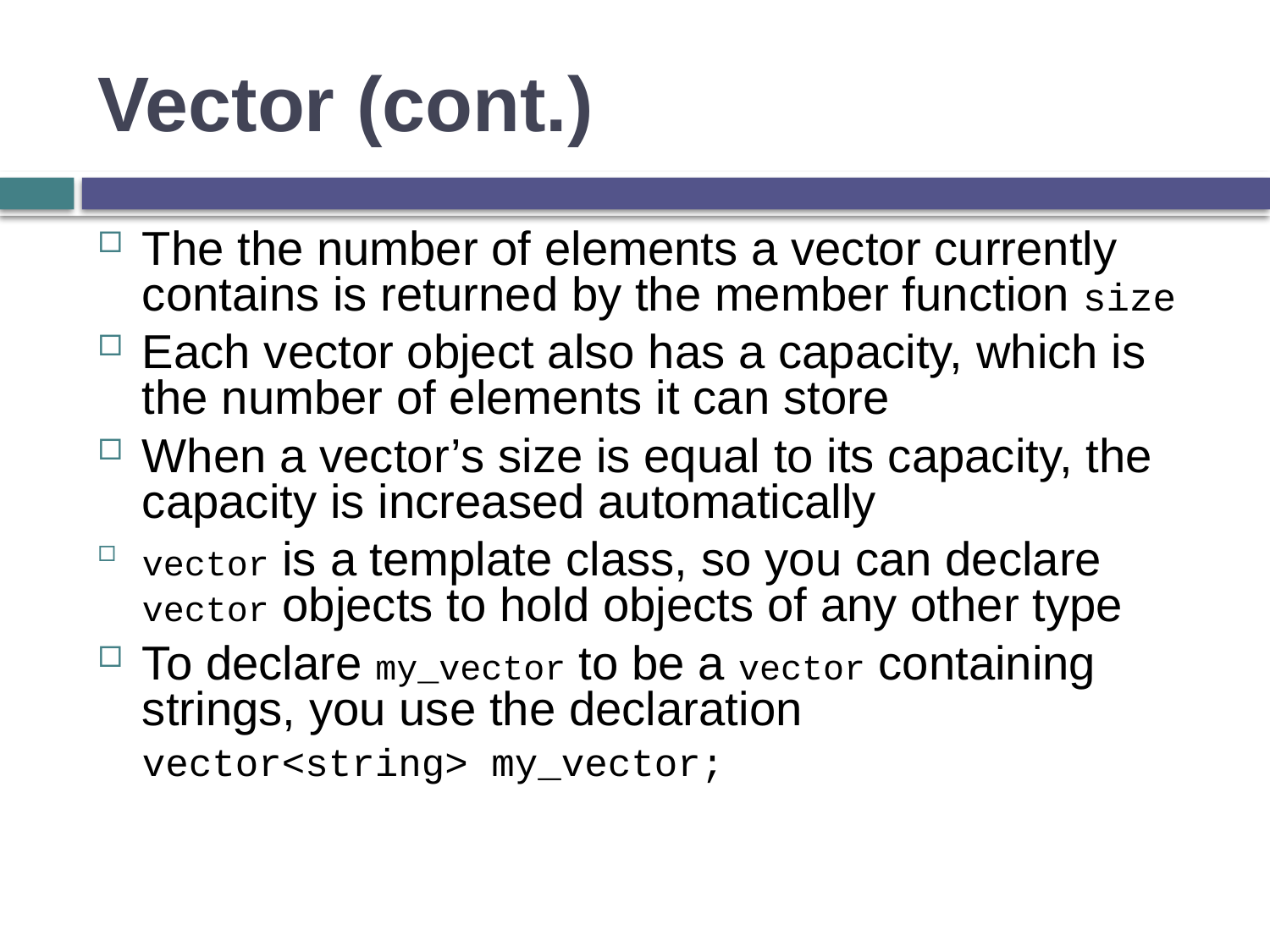

# Vector (cont.)
The the number of elements a vector currently contains is returned by the member function size
Each vector object also has a capacity, which is the number of elements it can store
When a vector’s size is equal to its capacity, the capacity is increased automatically
vector is a template class, so you can declare vector objects to hold objects of any other type
To declare my_vector to be a vector containing strings, you use the declaration
	vector<string> my_vector;